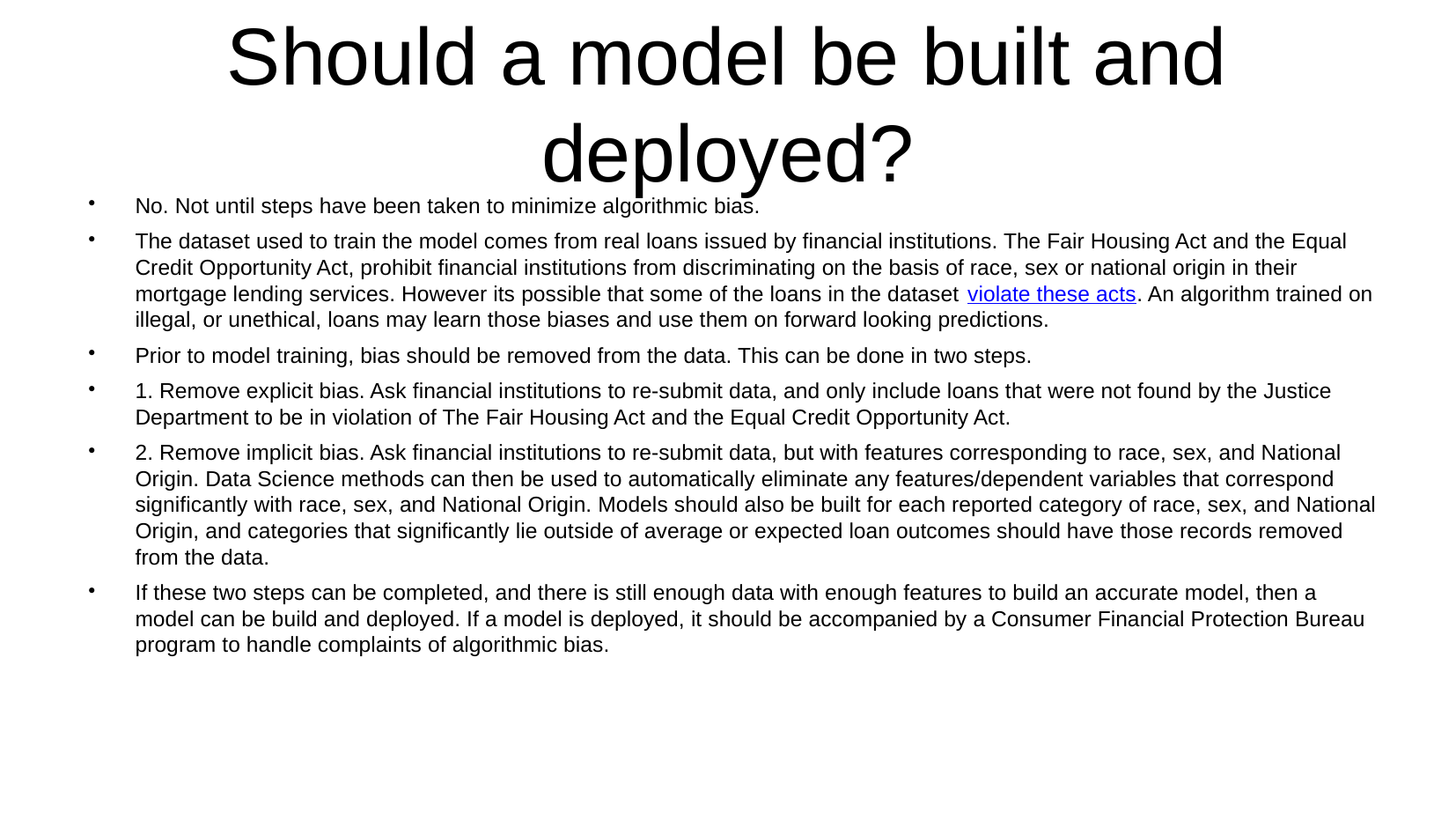

# Should a model be built and deployed?
No. Not until steps have been taken to minimize algorithmic bias.
The dataset used to train the model comes from real loans issued by financial institutions. The Fair Housing Act and the Equal Credit Opportunity Act, prohibit financial institutions from discriminating on the basis of race, sex or national origin in their mortgage lending services. However its possible that some of the loans in the dataset violate these acts. An algorithm trained on illegal, or unethical, loans may learn those biases and use them on forward looking predictions.
Prior to model training, bias should be removed from the data. This can be done in two steps.
1. Remove explicit bias. Ask financial institutions to re-submit data, and only include loans that were not found by the Justice Department to be in violation of The Fair Housing Act and the Equal Credit Opportunity Act.
2. Remove implicit bias. Ask financial institutions to re-submit data, but with features corresponding to race, sex, and National Origin. Data Science methods can then be used to automatically eliminate any features/dependent variables that correspond significantly with race, sex, and National Origin. Models should also be built for each reported category of race, sex, and National Origin, and categories that significantly lie outside of average or expected loan outcomes should have those records removed from the data.
If these two steps can be completed, and there is still enough data with enough features to build an accurate model, then a model can be build and deployed. If a model is deployed, it should be accompanied by a Consumer Financial Protection Bureau program to handle complaints of algorithmic bias.